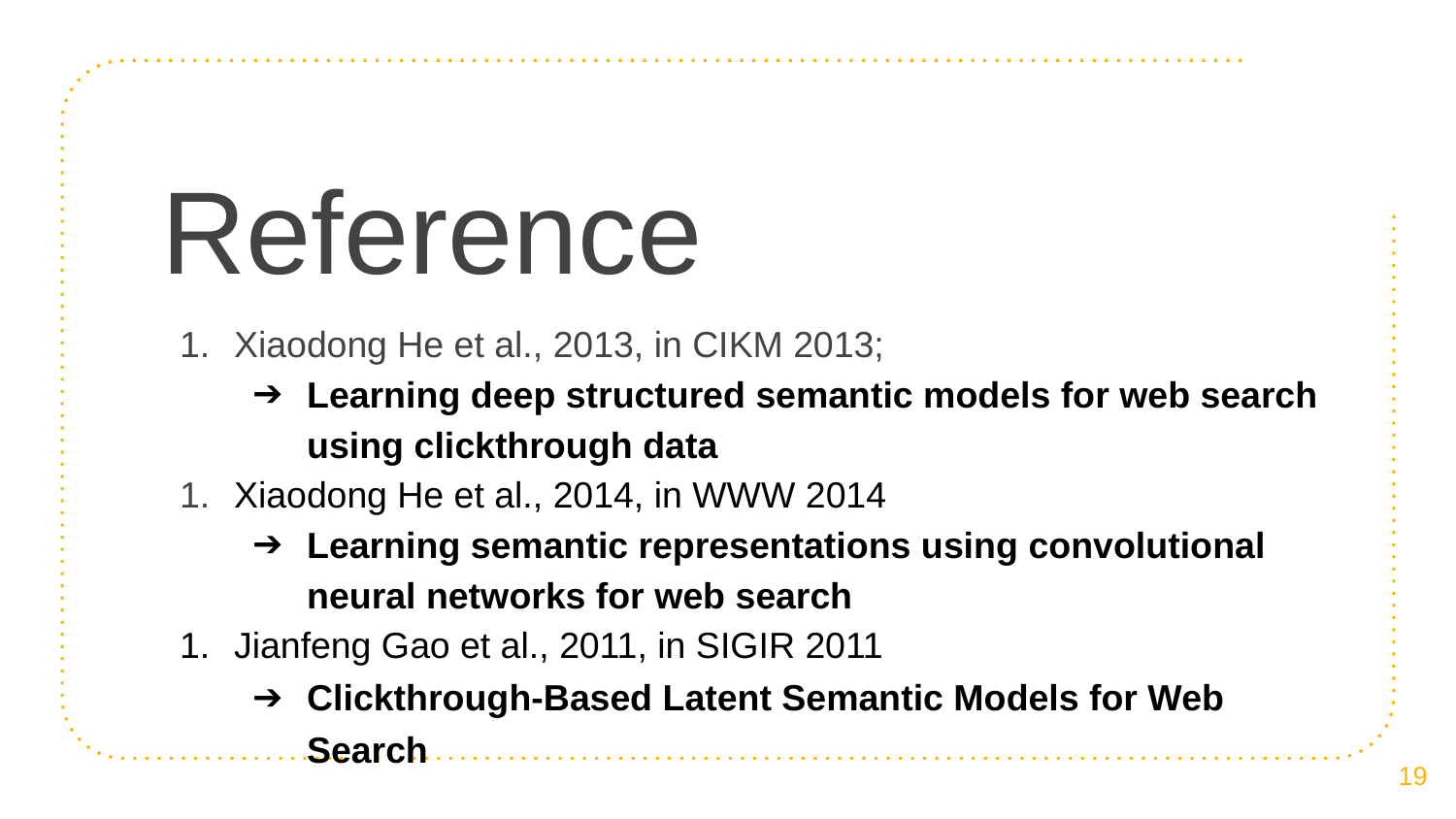

# Reference
Xiaodong He et al., 2013, in CIKM 2013;
Learning deep structured semantic models for web search using clickthrough data
Xiaodong He et al., 2014, in WWW 2014
Learning semantic representations using convolutional neural networks for web search
Jianfeng Gao et al., 2011, in SIGIR 2011
Clickthrough-Based Latent Semantic Models for Web Search
19